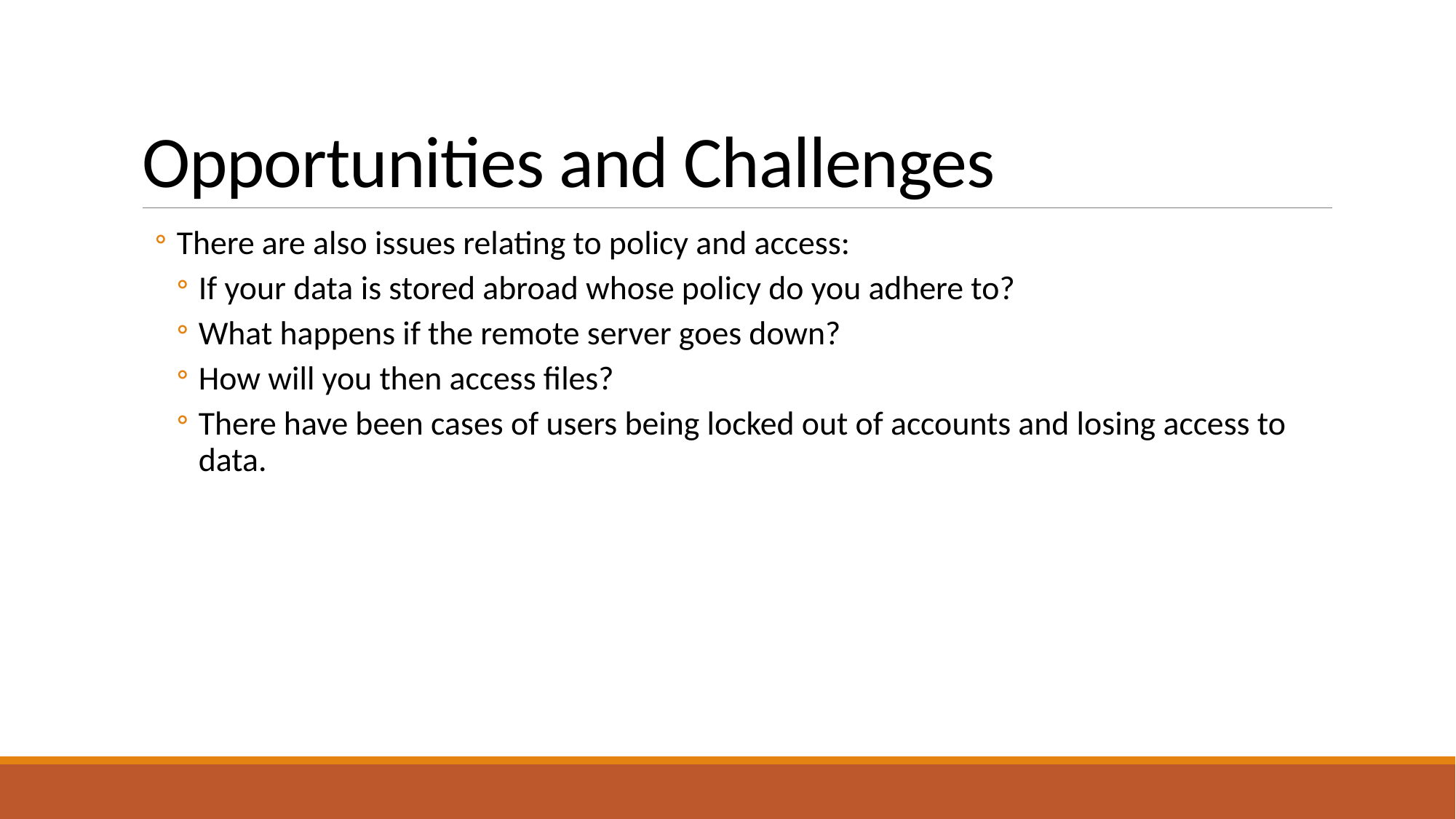

# Opportunities and Challenges
There are also issues relating to policy and access:
If your data is stored abroad whose policy do you adhere to?
What happens if the remote server goes down?
How will you then access files?
There have been cases of users being locked out of accounts and losing access to data.